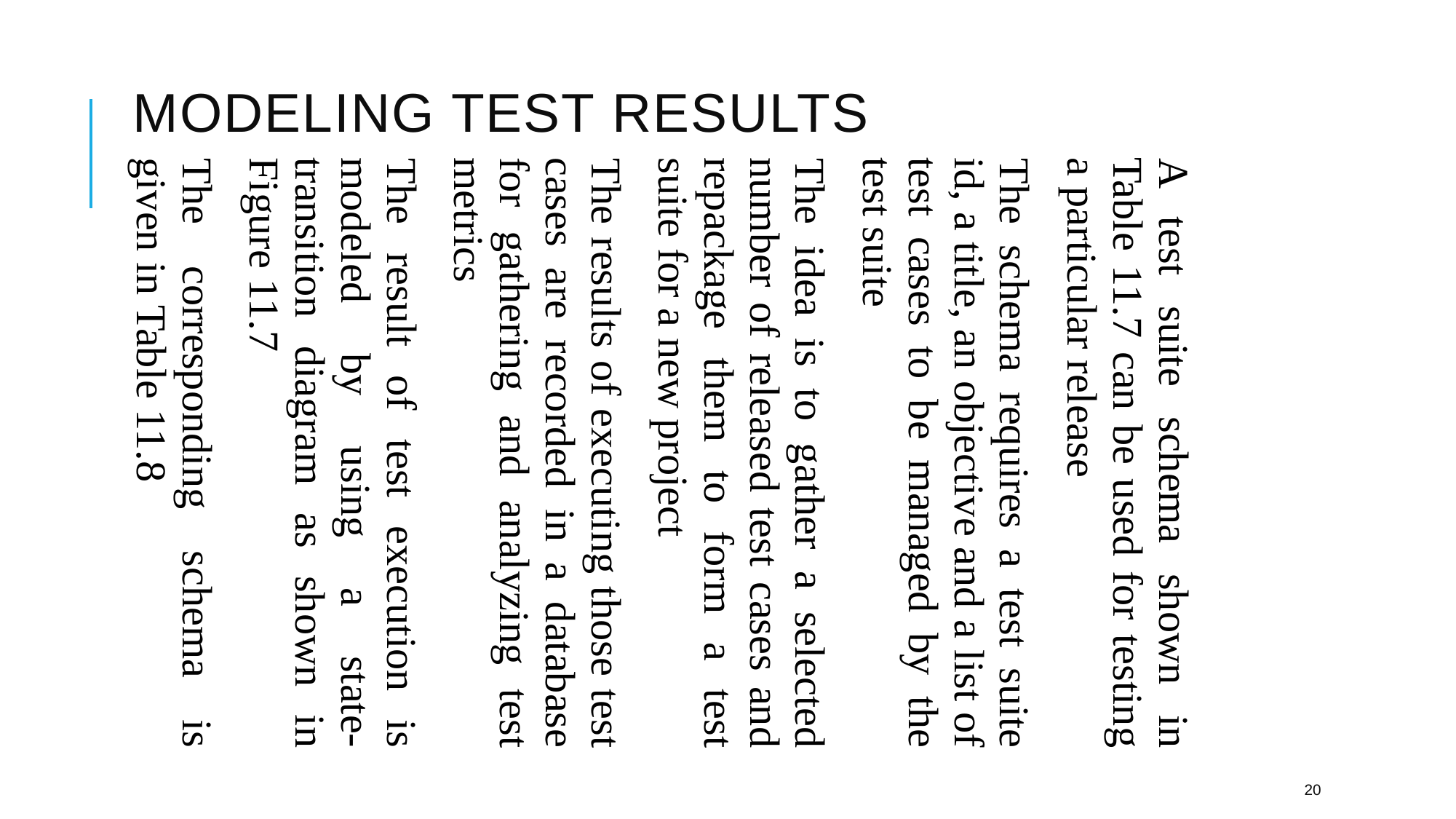

Modeling Test Results
A test suite schema shown in Table 11.7 can be used for testing a particular release
The schema requires a test suite id, a title, an objective and a list of test cases to be managed by the test suite
The idea is to gather a selected number of released test cases and repackage them to form a test suite for a new project
The results of executing those test cases are recorded in a database for gathering and analyzing test metrics
The result of test execution is modeled by using a state-transition diagram as shown in Figure 11.7
The corresponding schema is given in Table 11.8
20